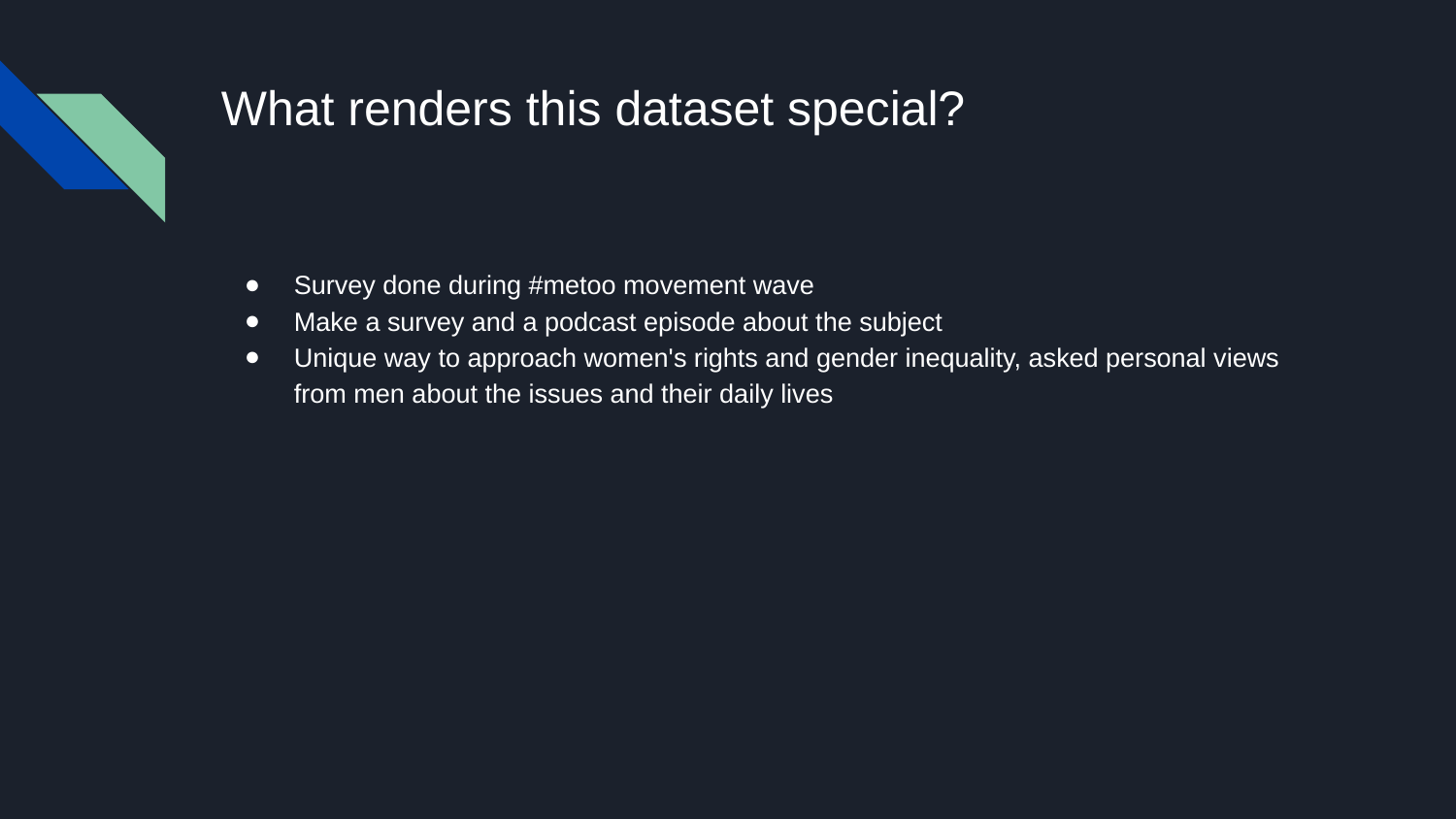

# What renders this dataset special?
Survey done during #metoo movement wave
Make a survey and a podcast episode about the subject
Unique way to approach women's rights and gender inequality, asked personal views from men about the issues and their daily lives